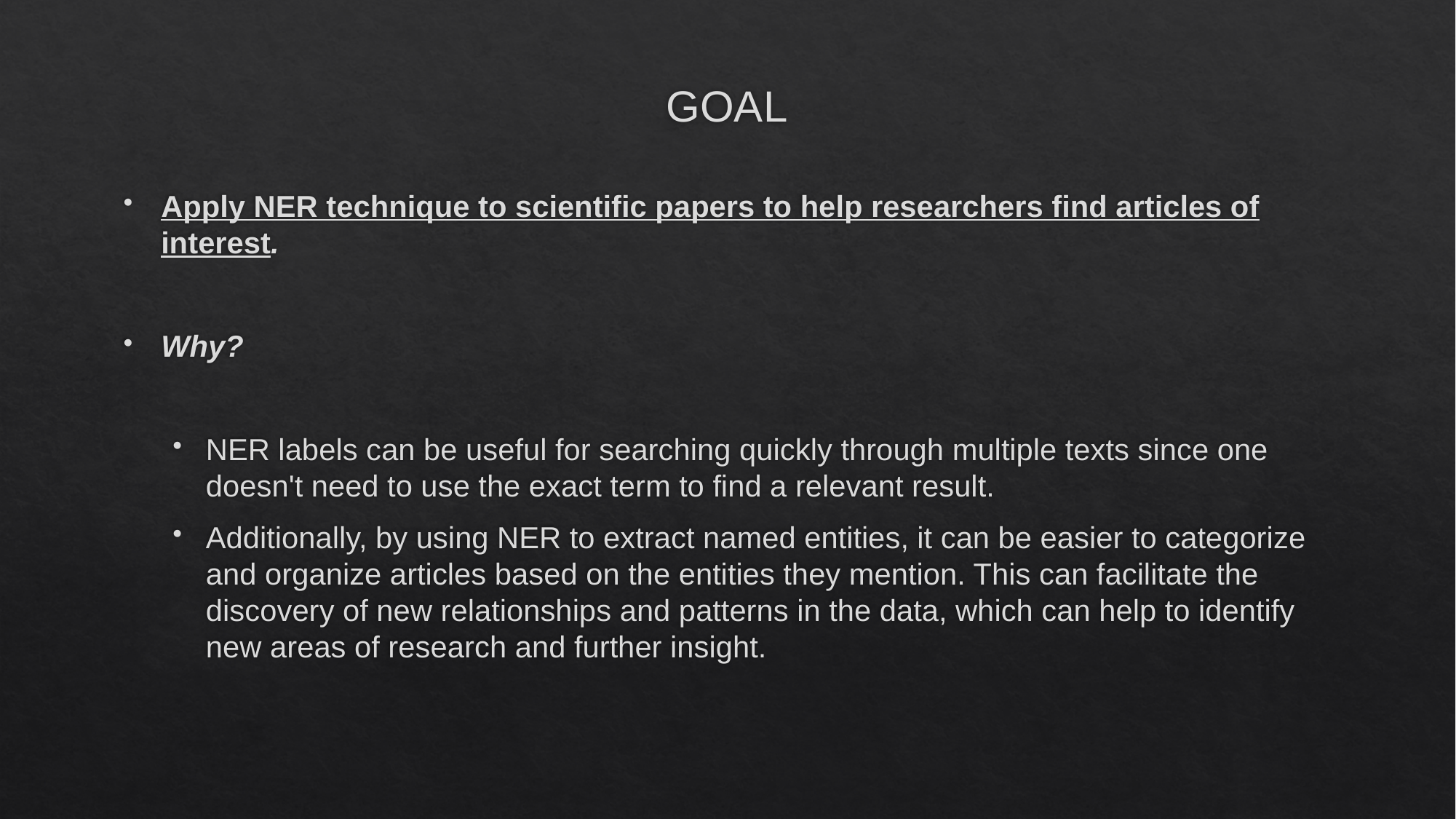

# GOAL

Apply NER technique to scientific papers to help researchers find articles of interest.

Why?

NER labels can be useful for searching quickly through multiple texts since one doesn't need to use the exact term to find a relevant result.
Additionally, by using NER to extract named entities, it can be easier to categorize and organize articles based on the entities they mention. This can facilitate the discovery of new relationships and patterns in the data, which can help to identify new areas of research and further insight.